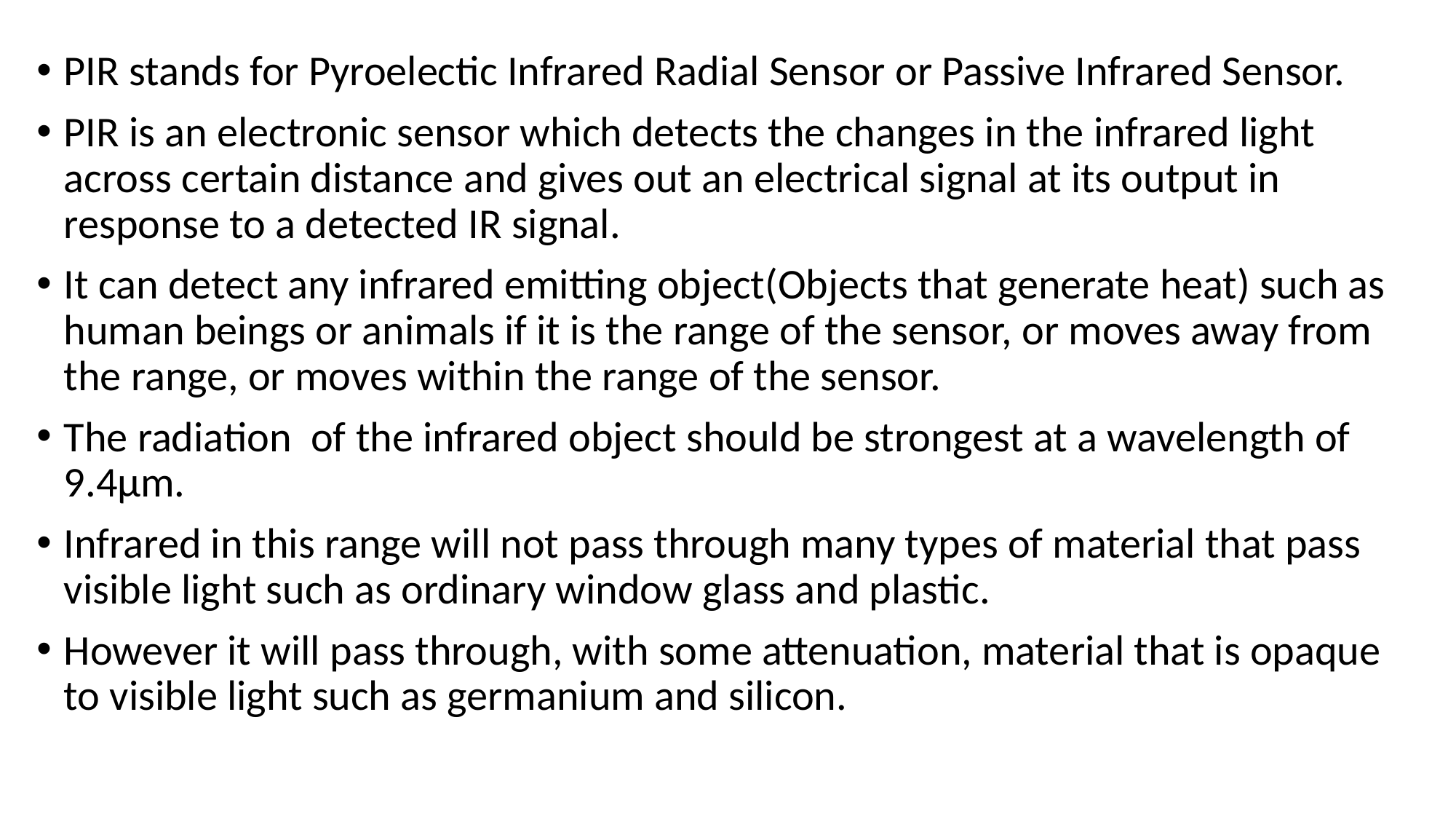

PIR stands for Pyroelectic Infrared Radial Sensor or Passive Infrared Sensor.
PIR is an electronic sensor which detects the changes in the infrared light across certain distance and gives out an electrical signal at its output in response to a detected IR signal.
It can detect any infrared emitting object(Objects that generate heat) such as human beings or animals if it is the range of the sensor, or moves away from the range, or moves within the range of the sensor.
The radiation  of the infrared object should be strongest at a wavelength of 9.4μm.
Infrared in this range will not pass through many types of material that pass visible light such as ordinary window glass and plastic.
However it will pass through, with some attenuation, material that is opaque to visible light such as germanium and silicon.
#